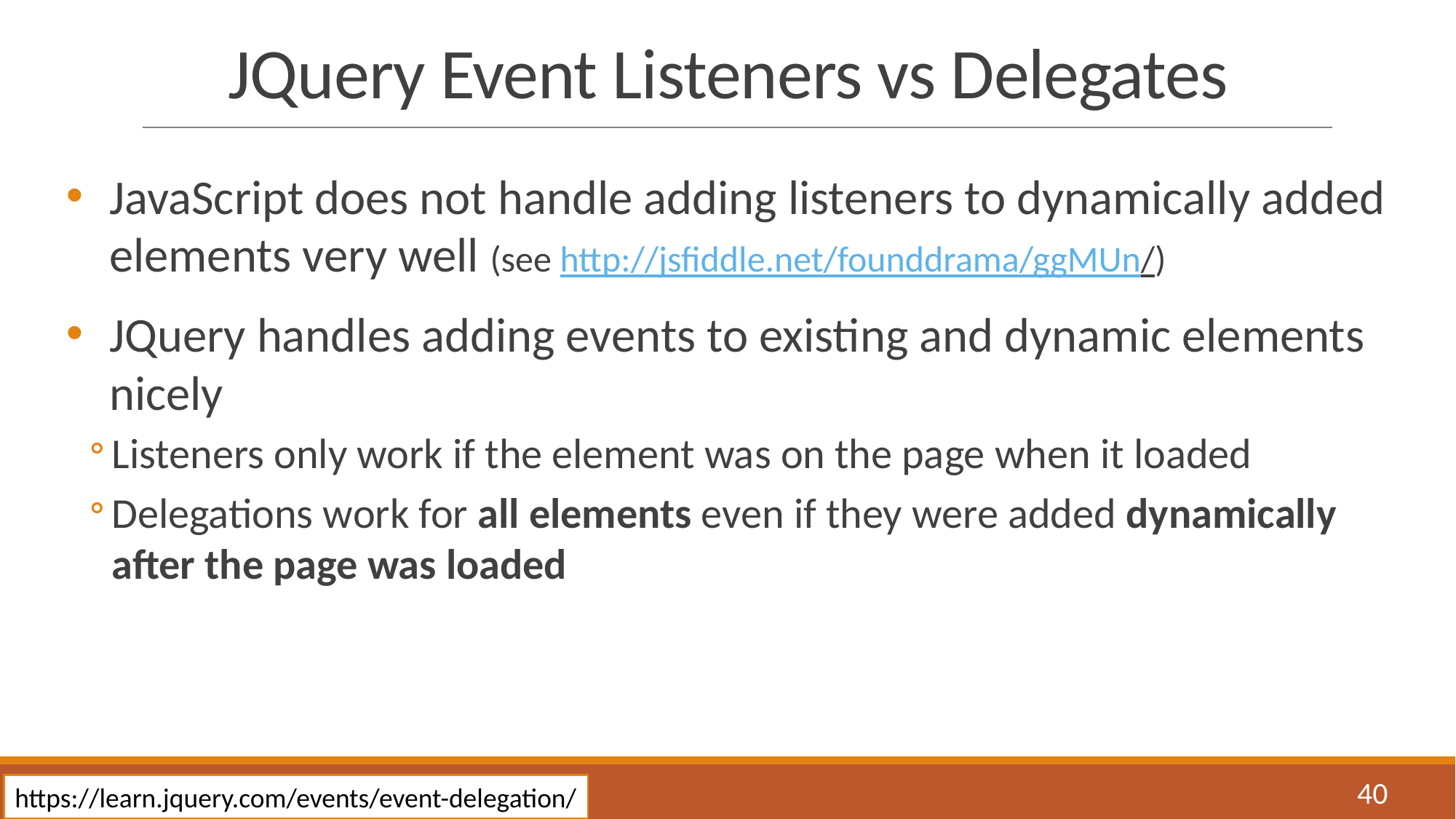

# JQuery Event Listeners vs Delegates
JavaScript does not handle adding listeners to dynamically added elements very well (see http://jsfiddle.net/founddrama/ggMUn/)
JQuery handles adding events to existing and dynamic elements nicely
Listeners only work if the element was on the page when it loaded
Delegations work for all elements even if they were added dynamically after the page was loaded

40
https://learn.jquery.com/events/event-delegation/